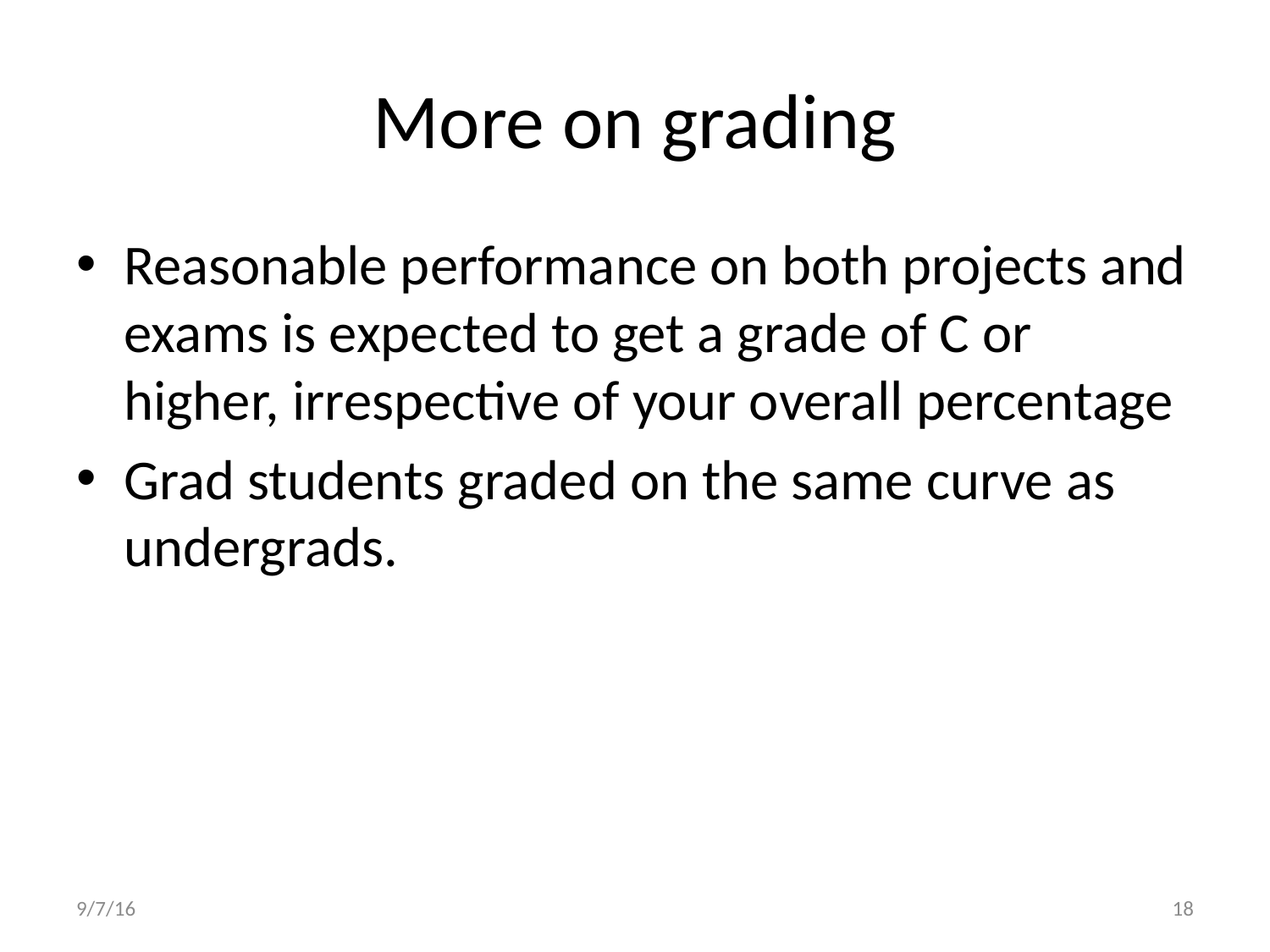

# More on grading
Reasonable performance on both projects and exams is expected to get a grade of C or higher, irrespective of your overall percentage
Grad students graded on the same curve as undergrads.
9/7/16
18